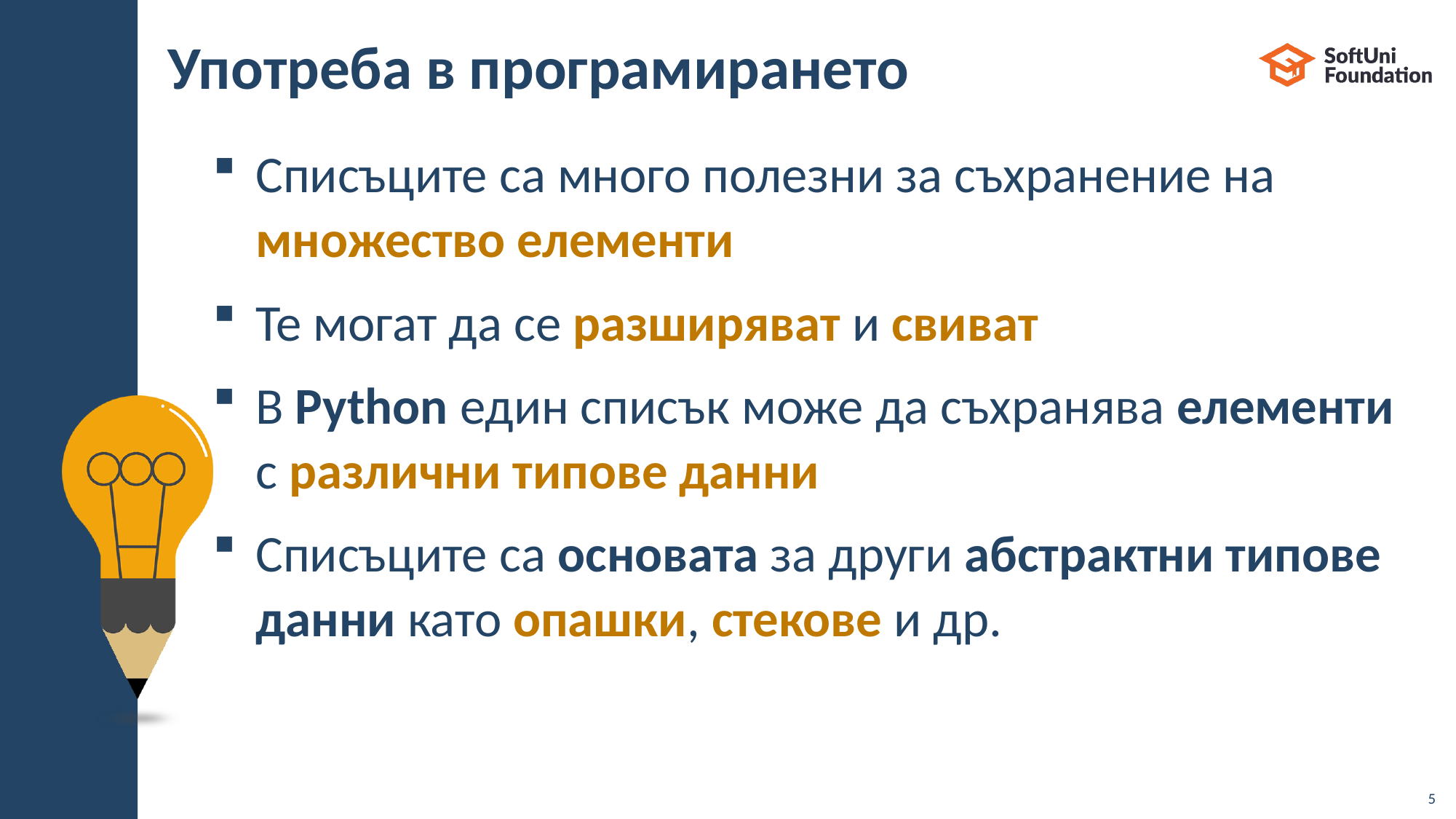

# Употреба в програмирането
Списъците са много полезни за съхранение на множество елементи
Те могат да се разширяват и свиват
В Python един списък може да съхранява елементи с различни типове данни
Списъците са основата за други абстрактни типове данни като опашки, стекове и др.
5